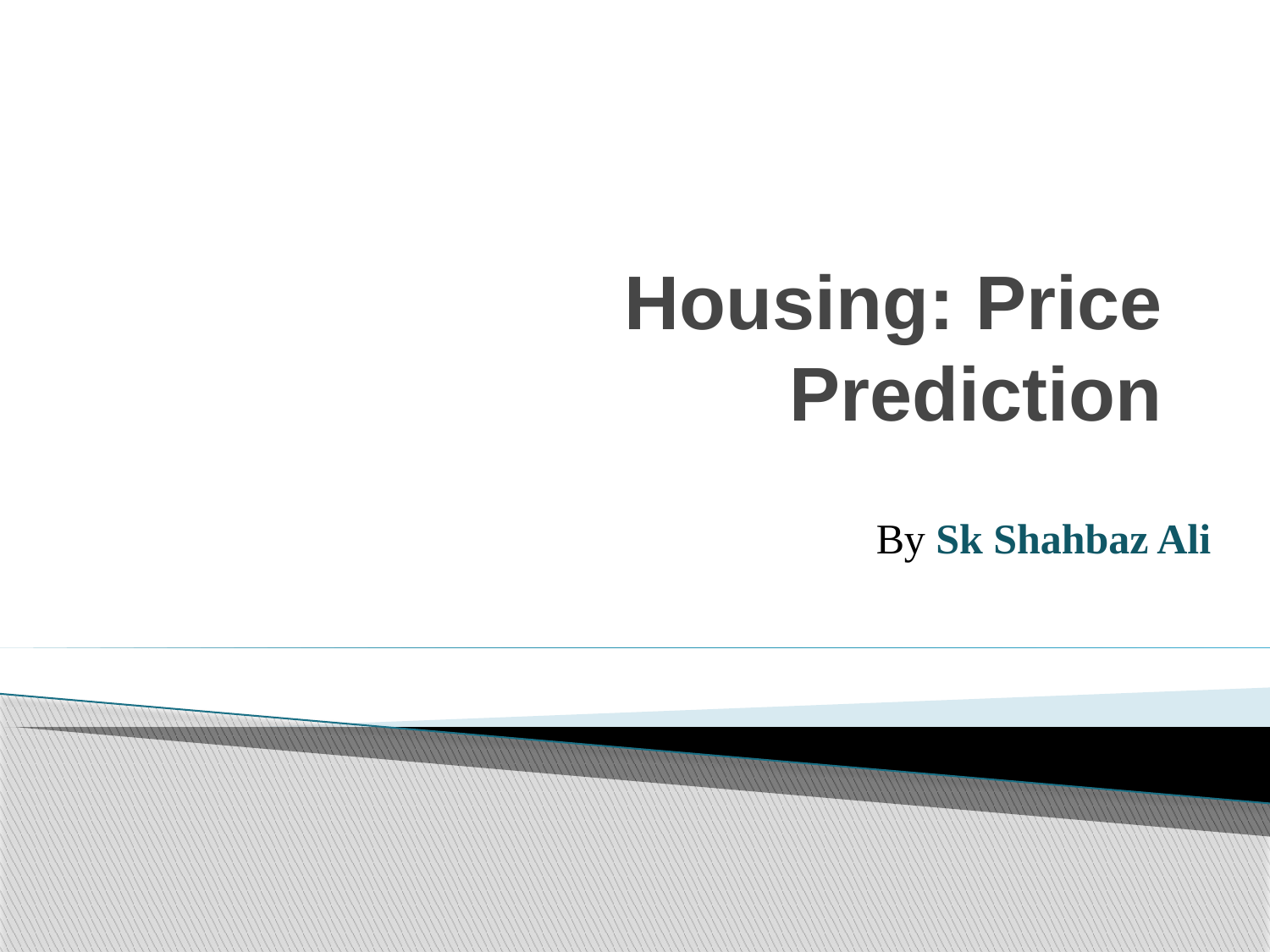

# Housing: Price Prediction
By Sk Shahbaz Ali